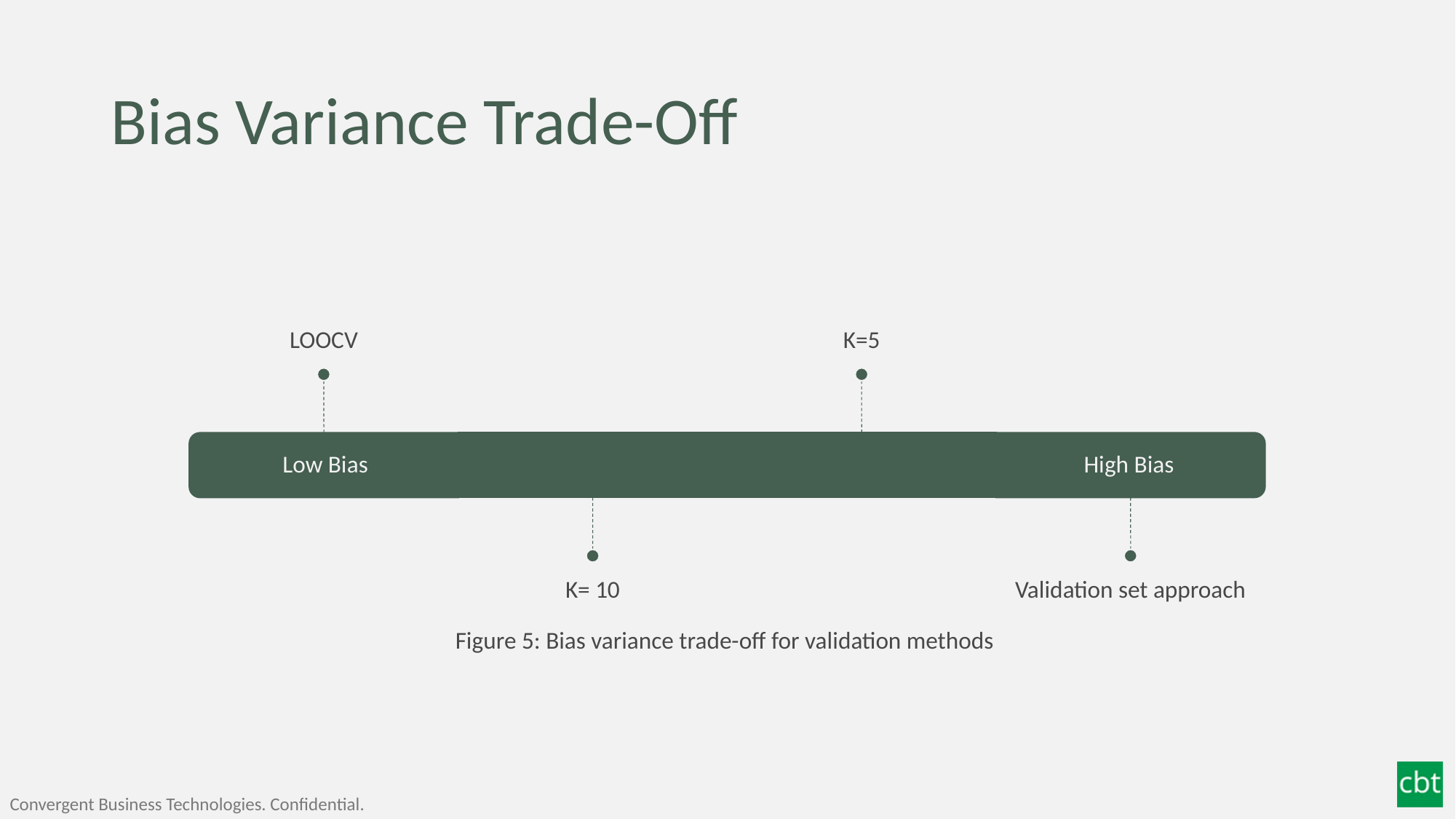

# Bias Variance Trade-Off
Low Bias
LOOCV

K= 10

K=5
High Bias
Validation set approach
Figure 5: Bias variance trade-off for validation methods